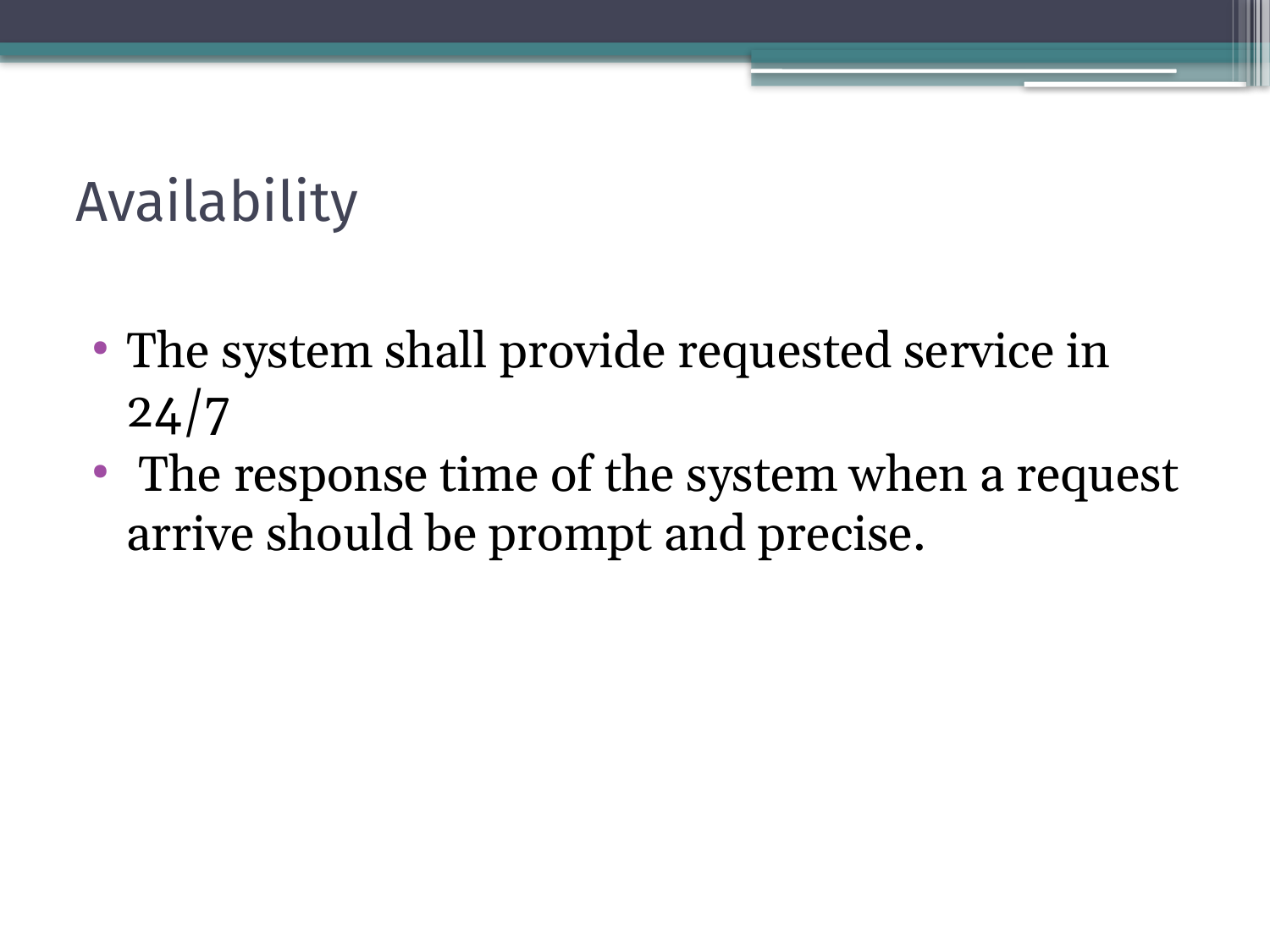

# Availability
The system shall provide requested service in 24/7
 The response time of the system when a request arrive should be prompt and precise.